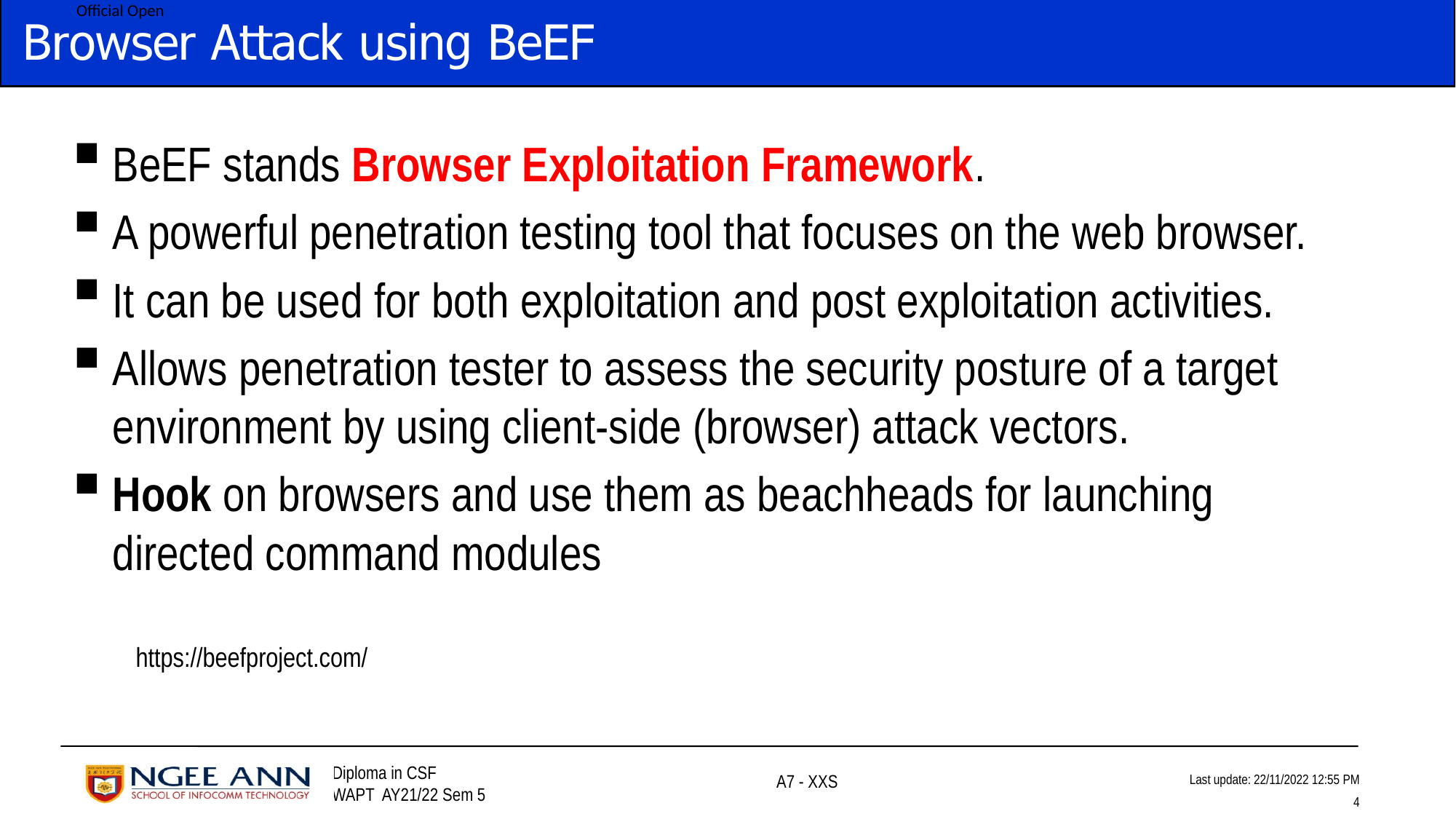

# Browser Attack using BeEF
BeEF stands Browser Exploitation Framework.
A powerful penetration testing tool that focuses on the web browser.
It can be used for both exploitation and post exploitation activities.
Allows penetration tester to assess the security posture of a target environment by using client-side (browser) attack vectors.
Hook on browsers and use them as beachheads for launching directed command modules

https://beefproject.com/